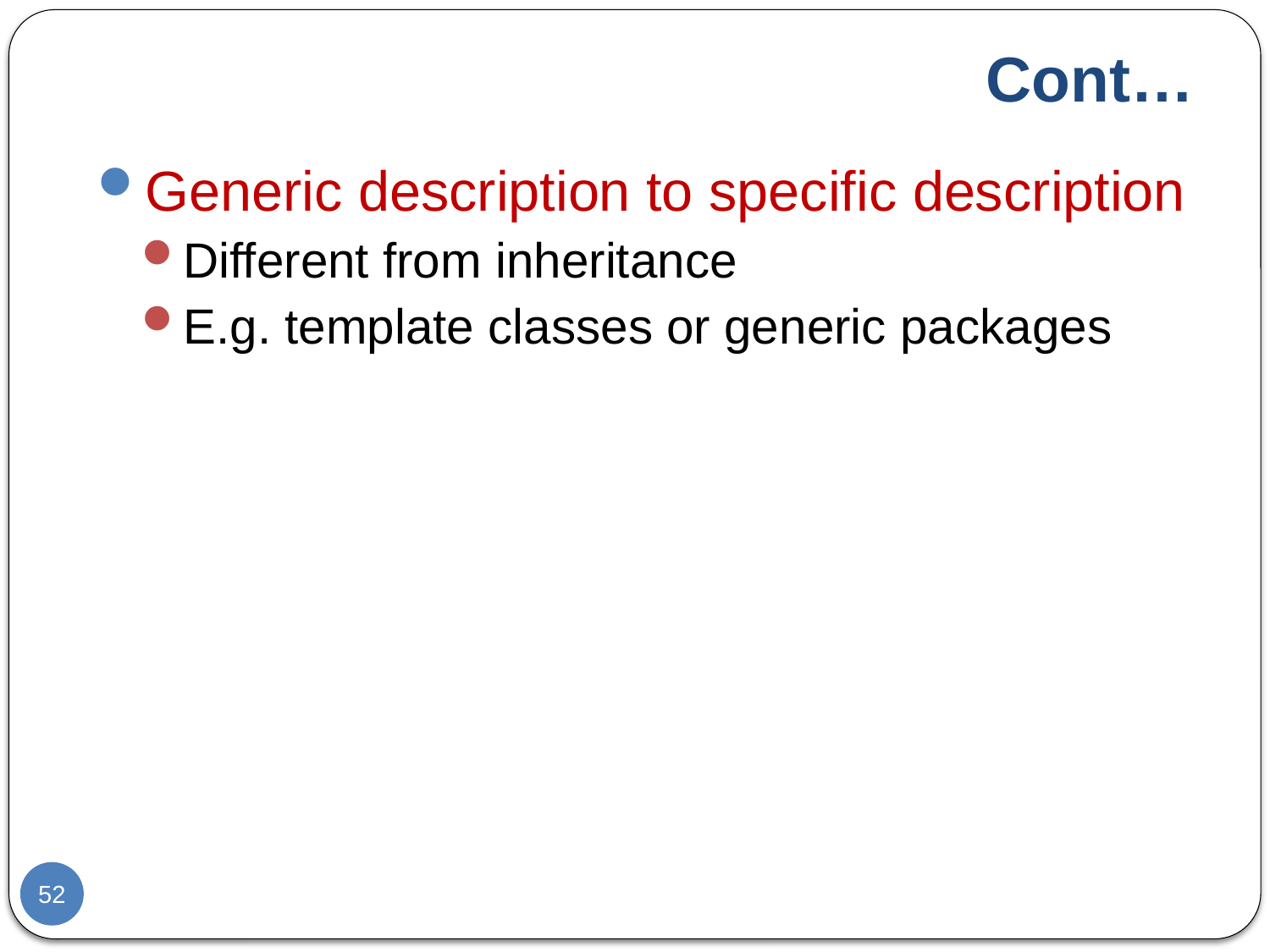

# Cont…
Generic description to specific description
Different from inheritance
E.g. template classes or generic packages
52